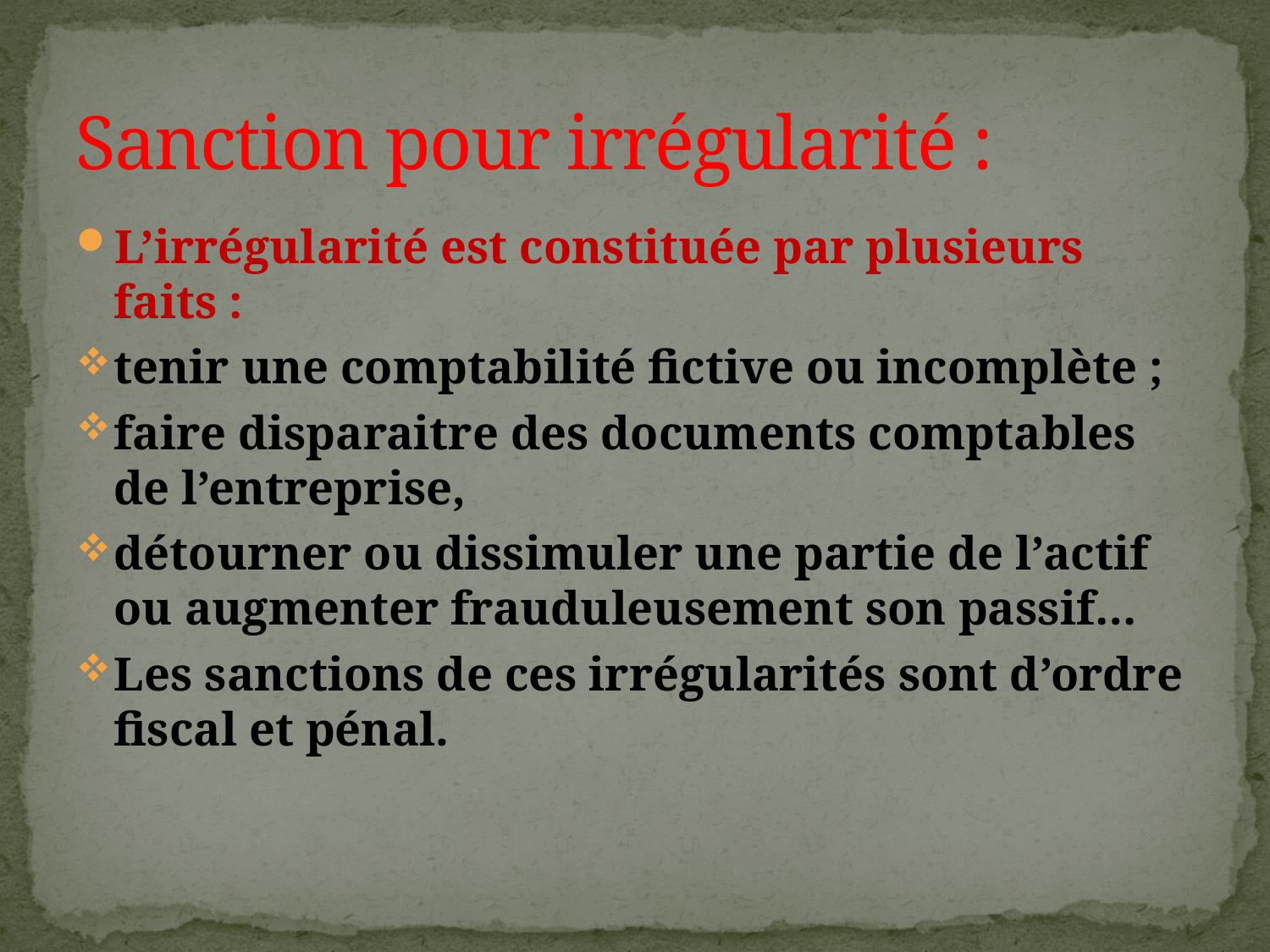

# Sanction pour irrégularité :
L’irrégularité est constituée par plusieurs faits :
tenir une comptabilité fictive ou incomplète ;
faire disparaitre des documents comptables de l’entreprise,
détourner ou dissimuler une partie de l’actif ou augmenter frauduleusement son passif…
Les sanctions de ces irrégularités sont d’ordre fiscal et pénal.